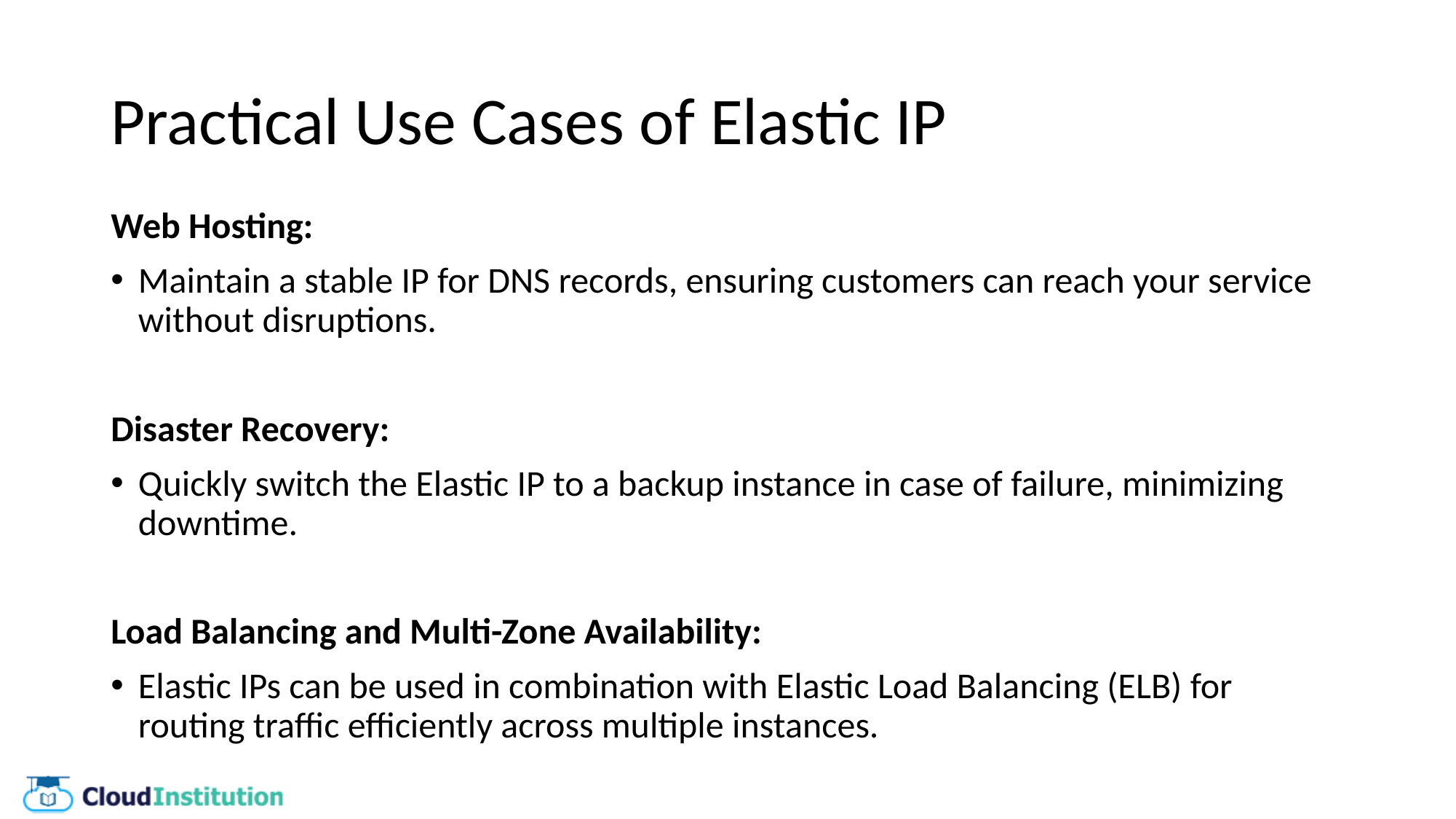

# Practical Use Cases of Elastic IP
Web Hosting:
Maintain a stable IP for DNS records, ensuring customers can reach your service without disruptions.

Disaster Recovery:
Quickly switch the Elastic IP to a backup instance in case of failure, minimizing downtime.

Load Balancing and Multi-Zone Availability:
Elastic IPs can be used in combination with Elastic Load Balancing (ELB) for routing traffic efficiently across multiple instances.